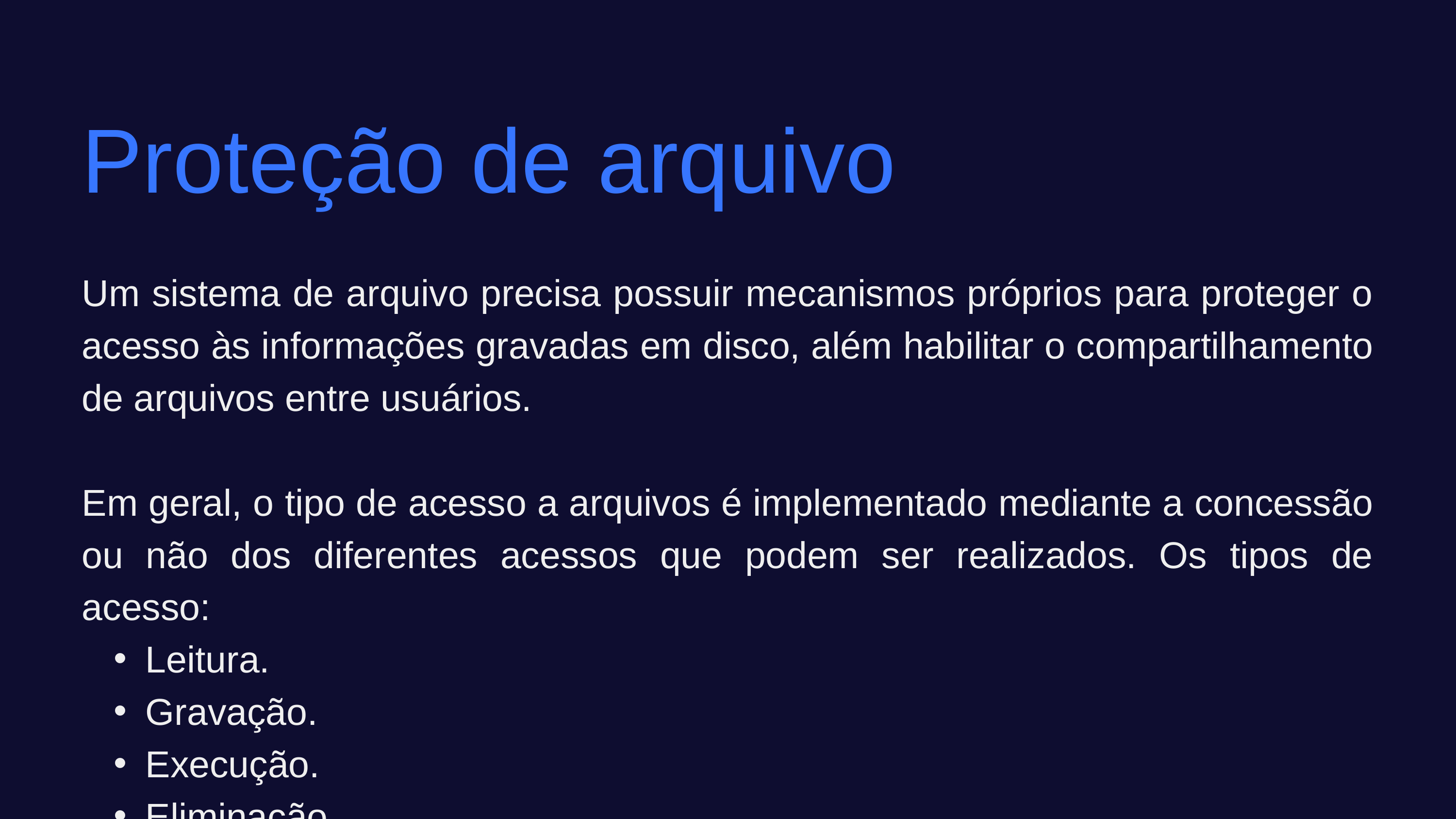

Proteção de arquivo
Um sistema de arquivo precisa possuir mecanismos próprios para proteger o acesso às informações gravadas em disco, além habilitar o compartilhamento de arquivos entre usuários.

Em geral, o tipo de acesso a arquivos é implementado mediante a concessão ou não dos diferentes acessos que podem ser realizados. Os tipos de acesso:
Leitura.
Gravação.
Execução.
Eliminação.